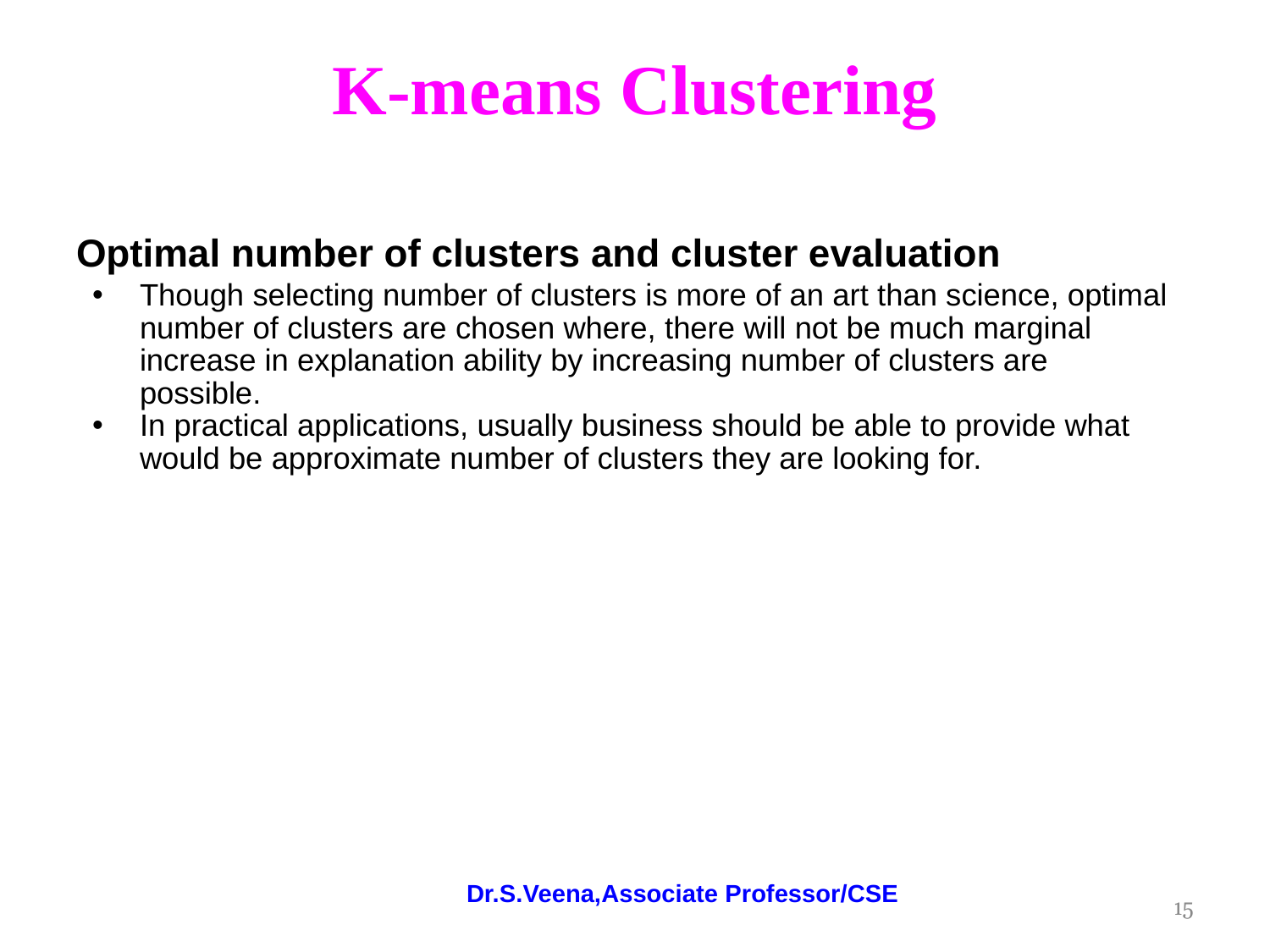

# K-means Clustering

Optimal number of clusters and cluster evaluation
Though selecting number of clusters is more of an art than science, optimal number of clusters are chosen where, there will not be much marginal increase in explanation ability by increasing number of clusters are possible.
In practical applications, usually business should be able to provide what would be approximate number of clusters they are looking for.

Dr.S.Veena,Associate Professor/CSE

15